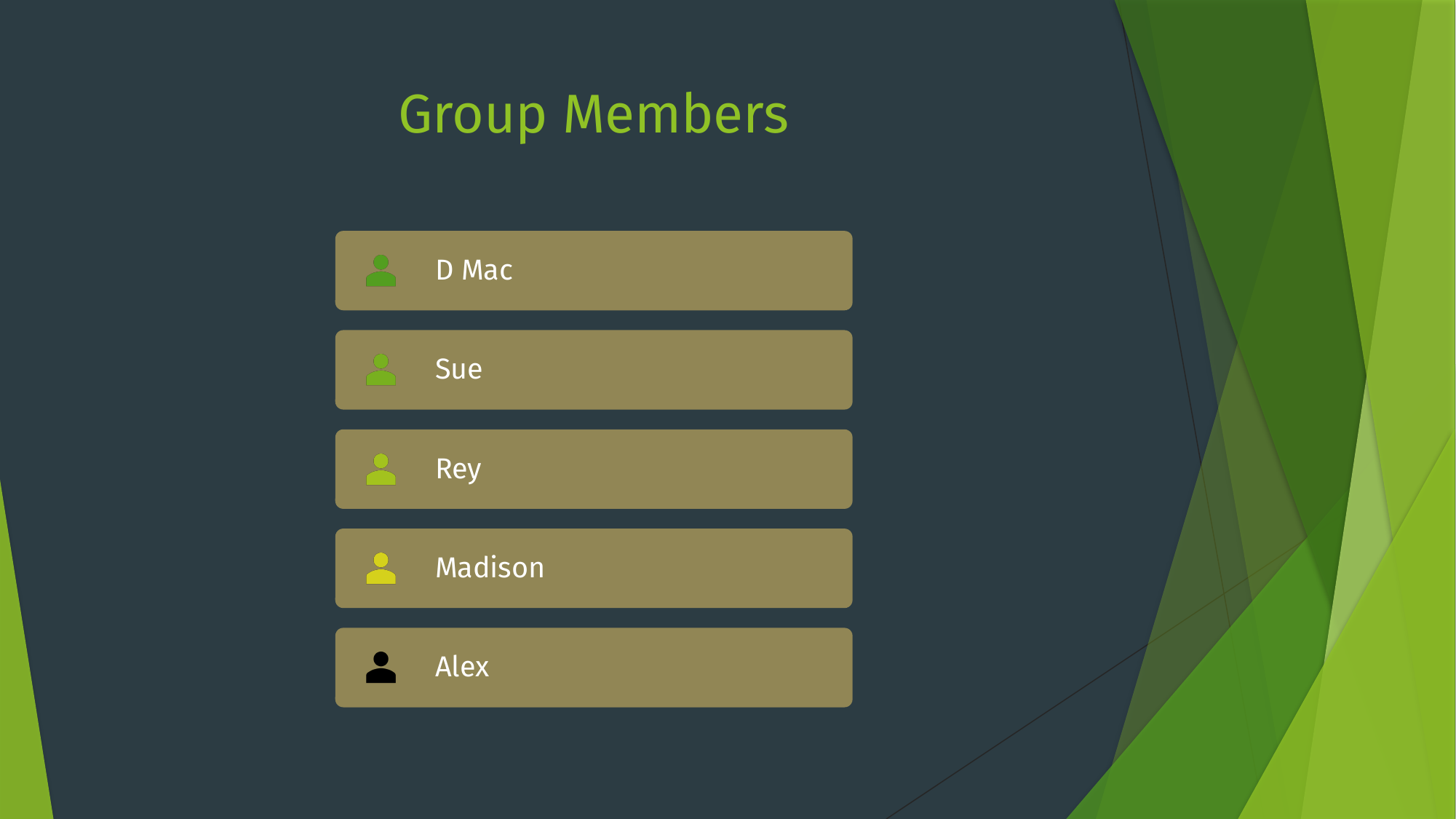

# Group Members
D Mac
Sue
Rey
Madison
Alex